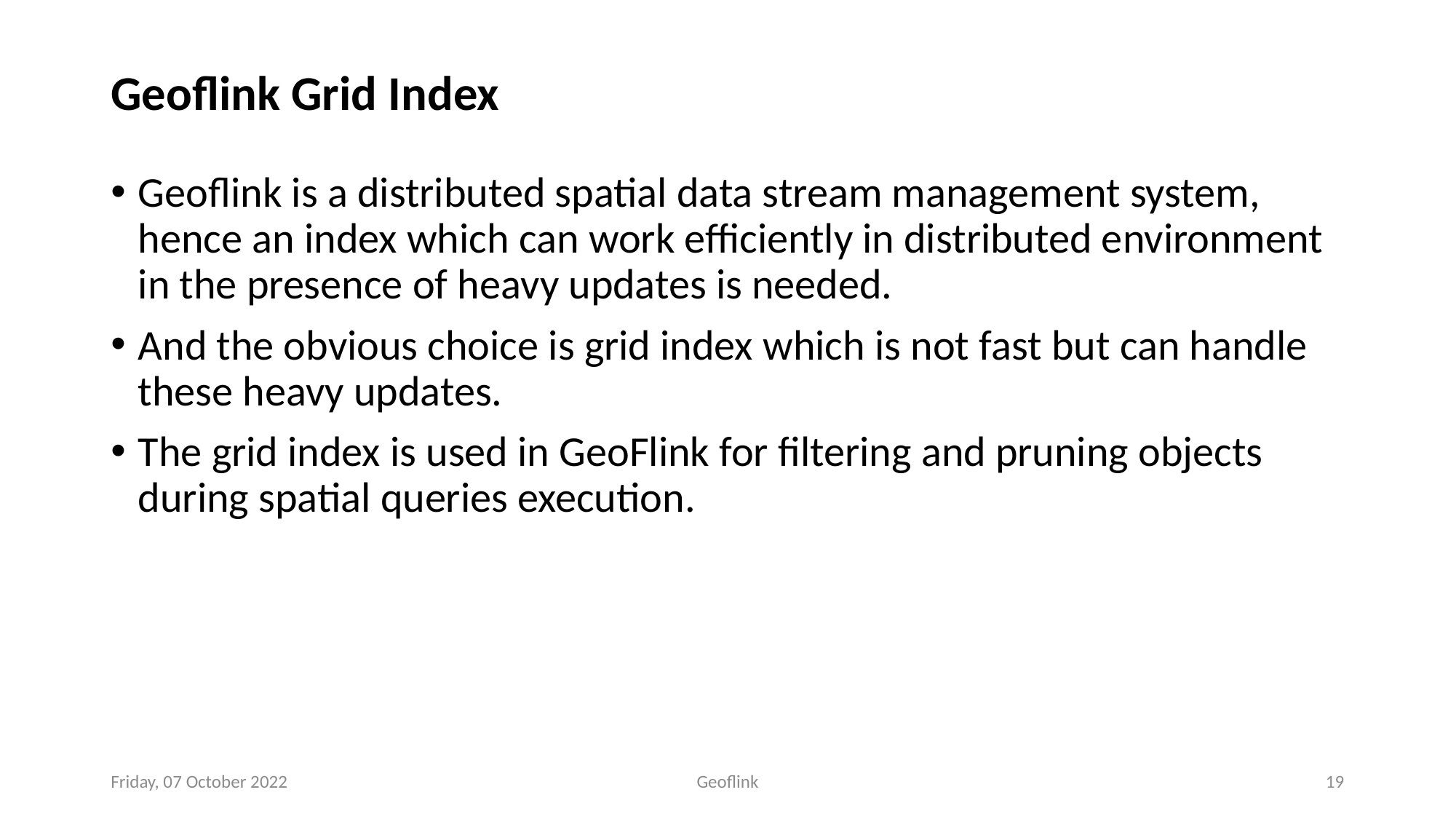

# Geoflink Grid Index
Geoflink is a distributed spatial data stream management system, hence an index which can work efficiently in distributed environment  in the presence of heavy updates is needed.
And the obvious choice is grid index which is not fast but can handle these heavy updates.
The grid index is used in GeoFlink for filtering and pruning objects during spatial queries execution.
Friday, 07 October 2022
Geoflink
19